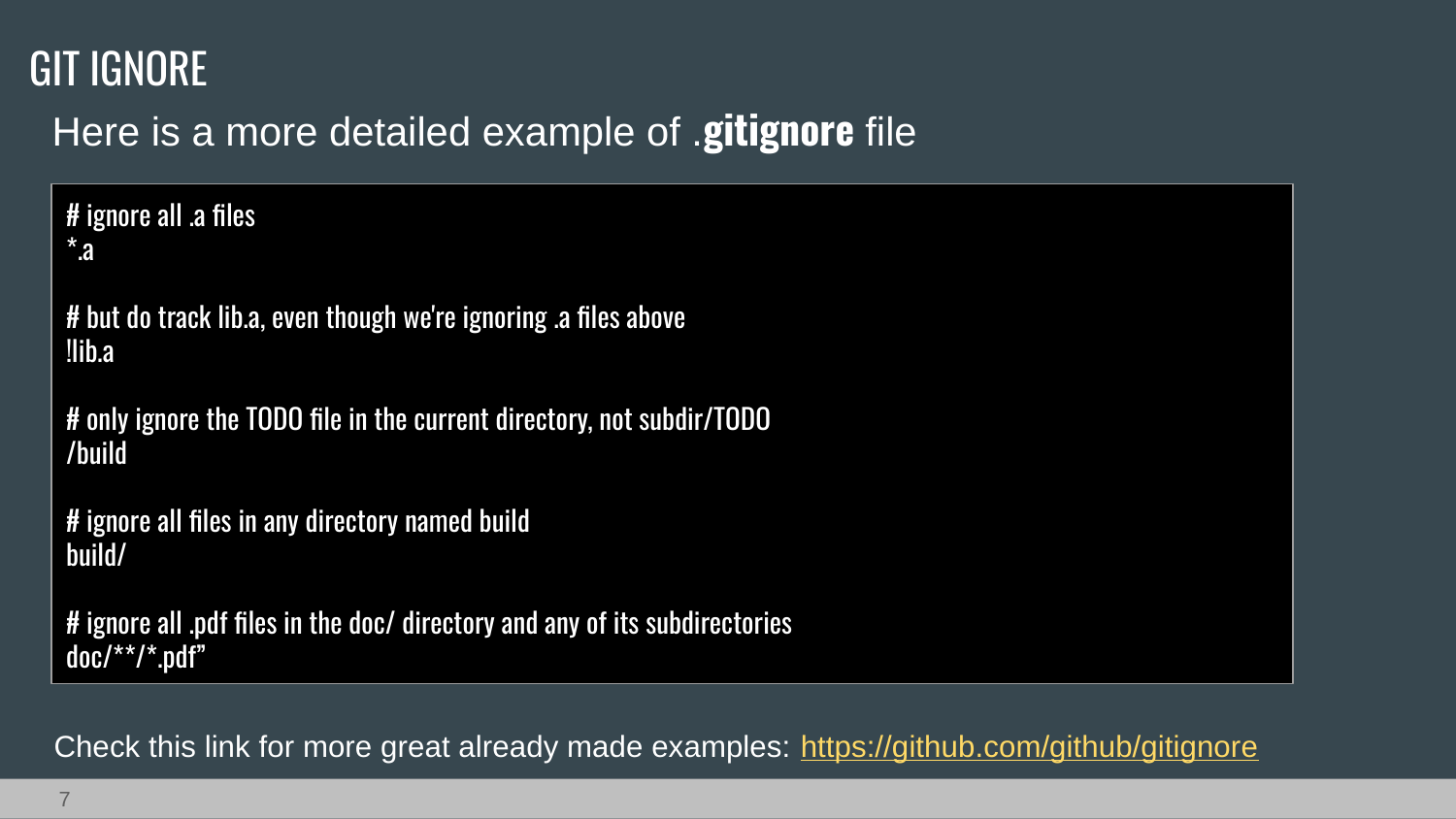

GIT IGNORE
Here is a more detailed example of .gitignore file
# ignore all .a files
*.a

# but do track lib.a, even though we're ignoring .a files above
!lib.a

# only ignore the TODO file in the current directory, not subdir/TODO
/build

# ignore all files in any directory named build
build/

# ignore all .pdf files in the doc/ directory and any of its subdirectories
doc/**/*.pdf”
Check this link for more great already made examples: https://github.com/github/gitignore